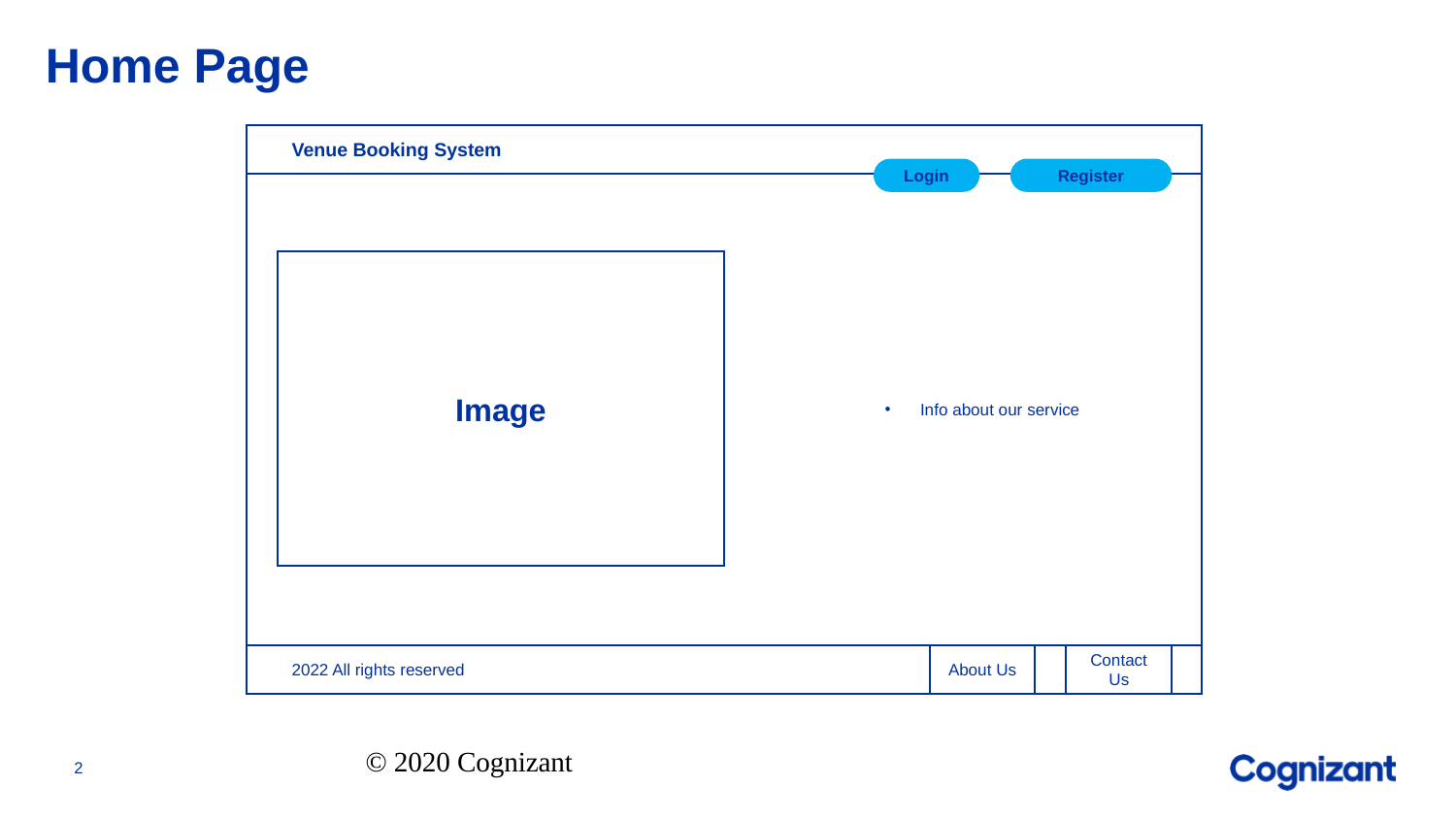

# Home Page

Venue Booking System
Login
Register
Image
Info about our service

2022 All rights reserved
About Us
Contact Us
© 2020 Cognizant
2